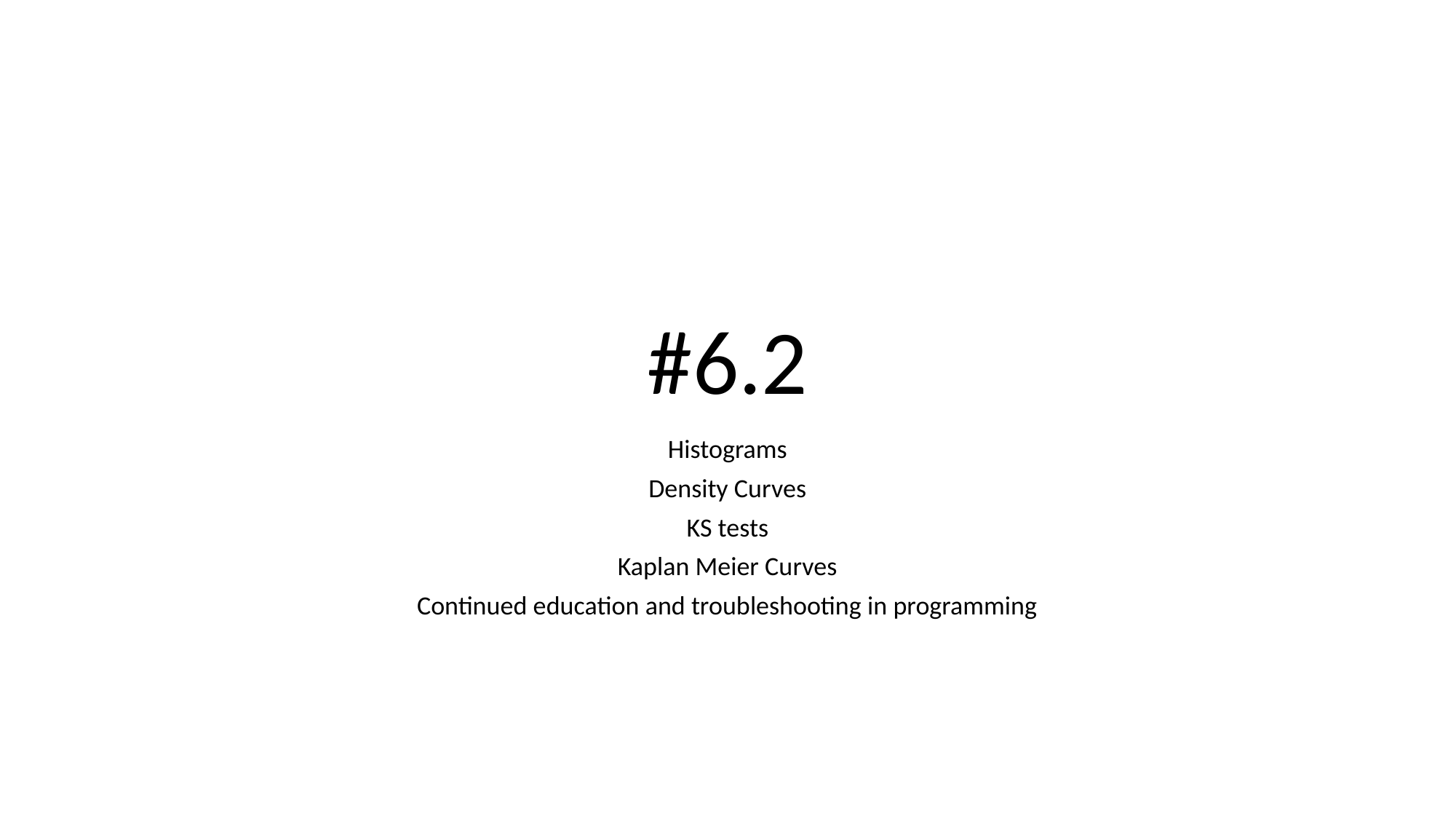

# #6.2
Histograms
Density Curves
KS tests
Kaplan Meier Curves
Continued education and troubleshooting in programming